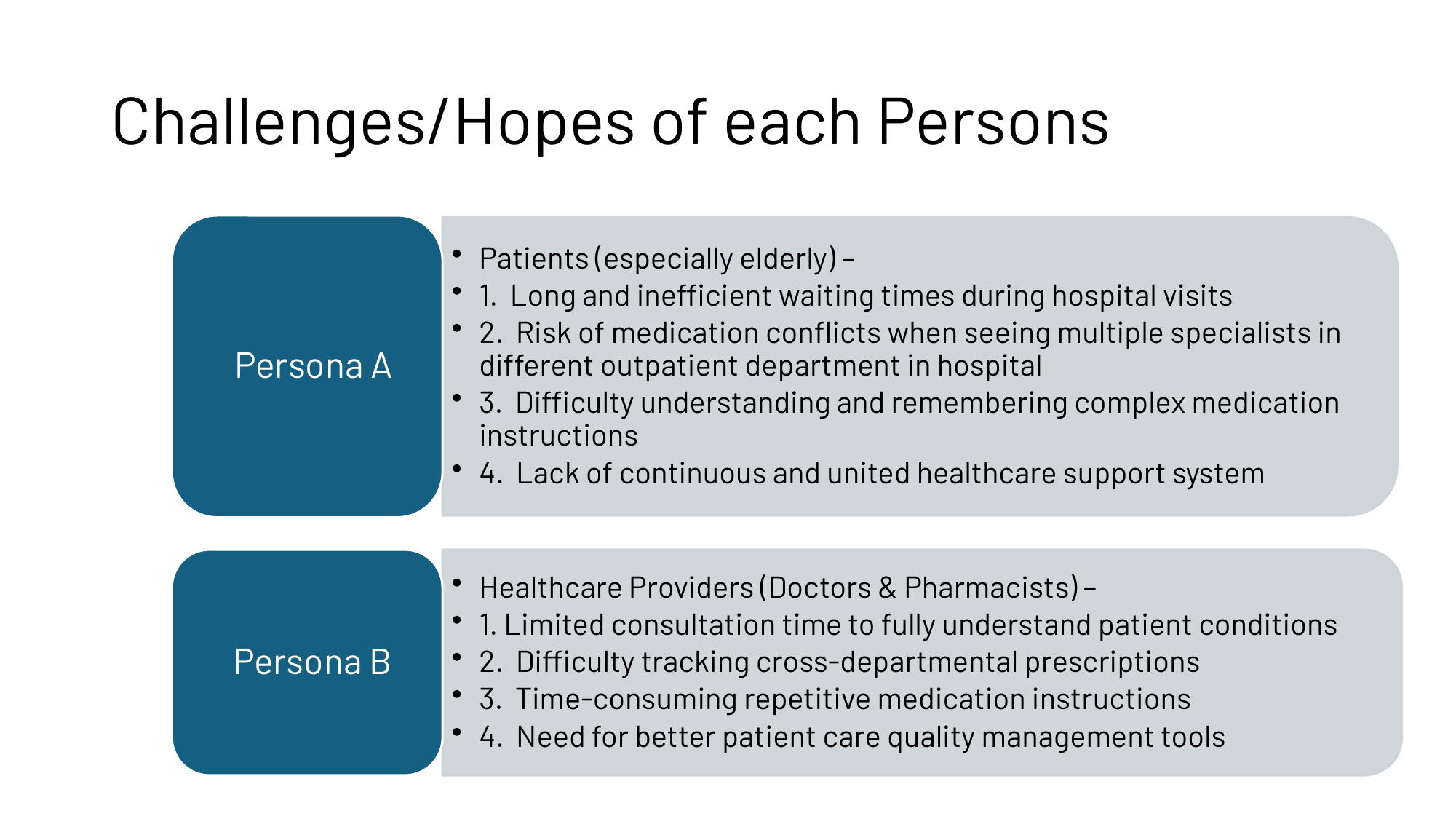

# Challenges/Hopes of each Persons
Patients (especially elderly) –
1.  Long and inefficient waiting times during hospital visits
2.  Risk of medication conflicts when seeing multiple specialists in different outpatient department in hospital
3.  Difficulty understanding and remembering complex medication instructions
4.  Lack of continuous and united healthcare support system
Persona A
Healthcare Providers (Doctors & Pharmacists) –
1. Limited consultation time to fully understand patient conditions
2.  Difficulty tracking cross-departmental prescriptions
3.  Time-consuming repetitive medication instructions
4.  Need for better patient care quality management tools
Persona B